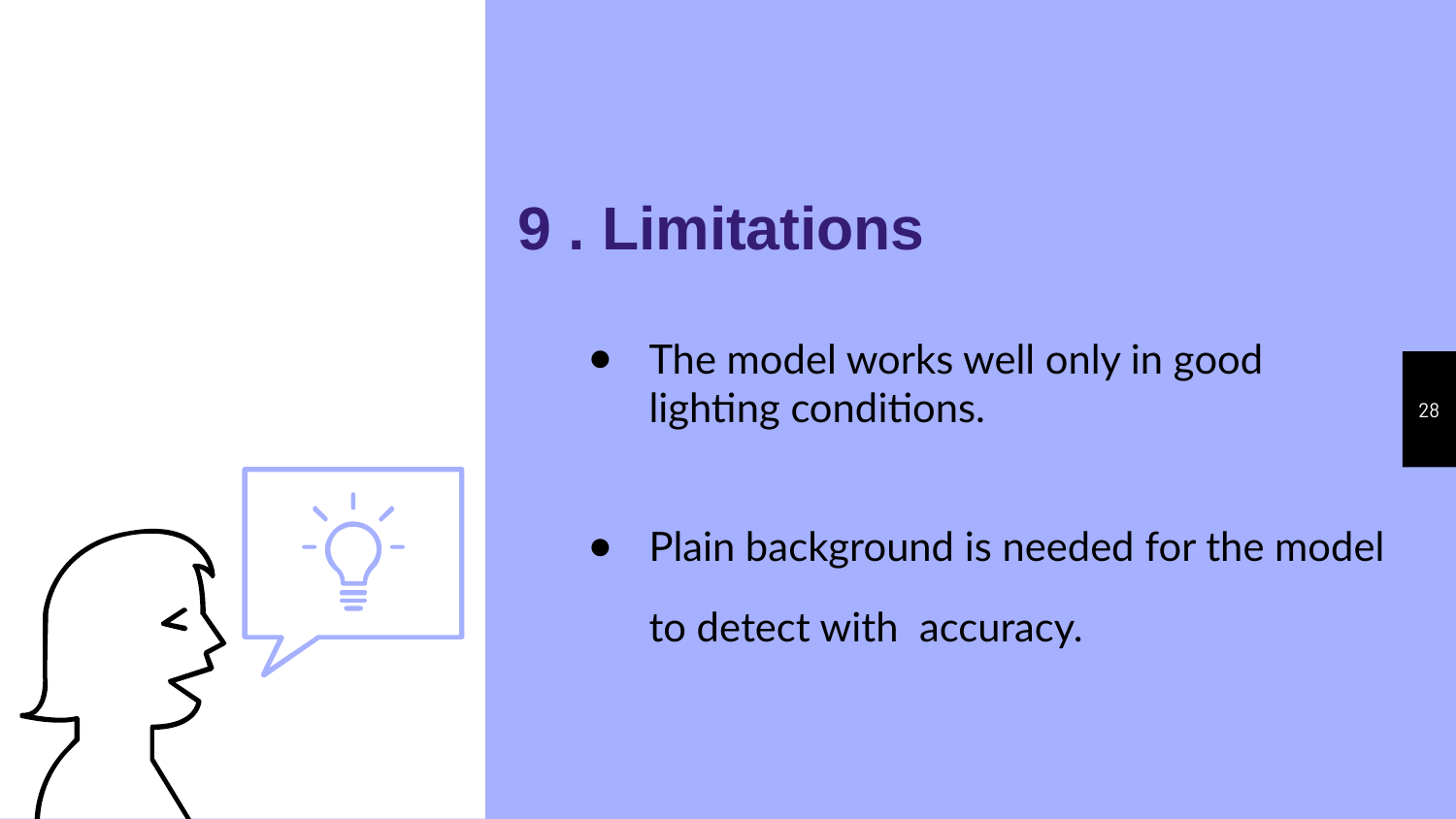

9 . Limitations
The model works well only in good lighting conditions.

Plain background is needed for the model to detect with  accuracy.
28